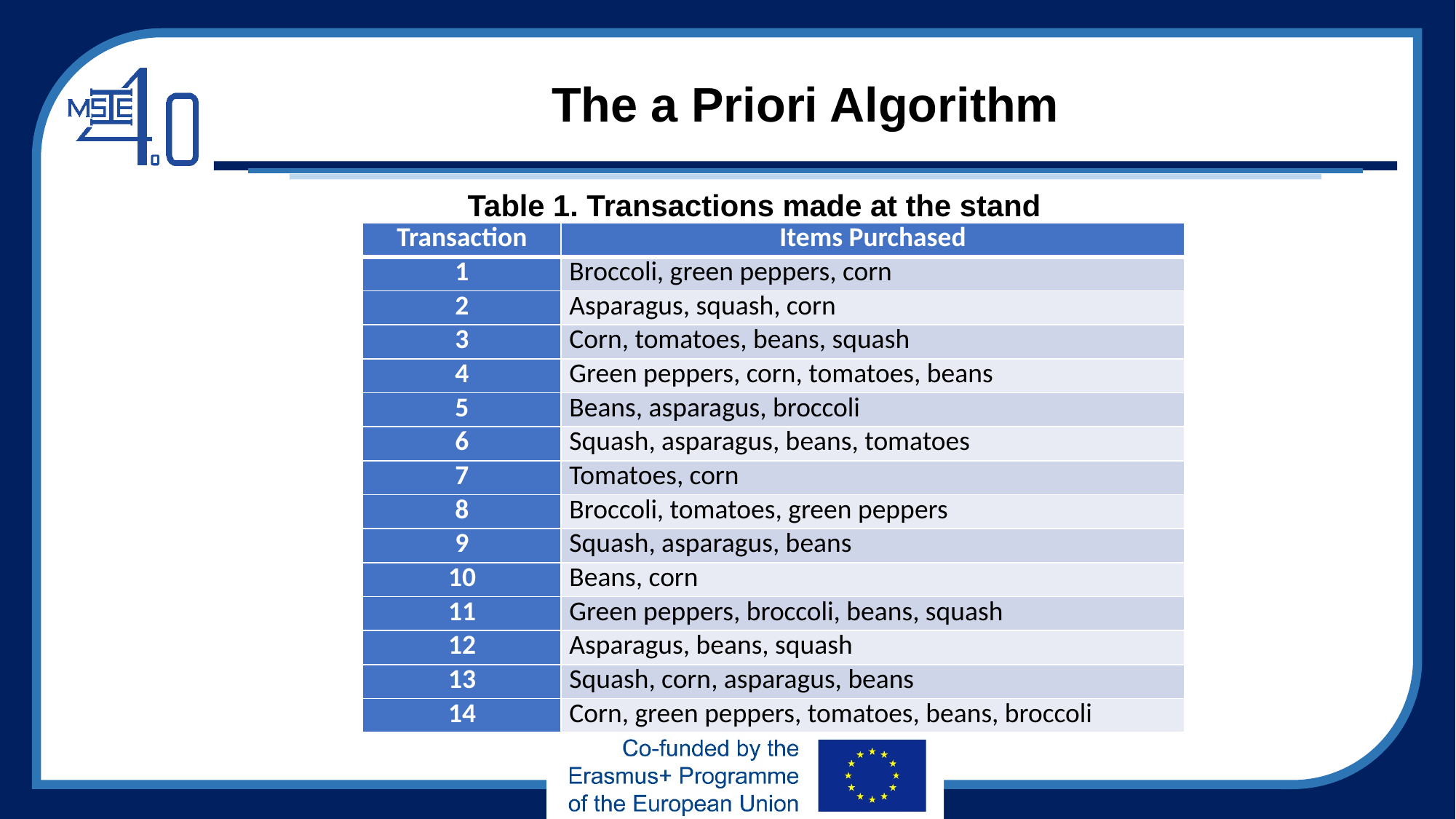

# The a Priori Algorithm
Table 1. Transactions made at the stand

| Transaction | Items Purchased |
| --- | --- |
| 1 | Broccoli, green peppers, corn |
| 2 | Asparagus, squash, corn |
| 3 | Corn, tomatoes, beans, squash |
| 4 | Green peppers, corn, tomatoes, beans |
| 5 | Beans, asparagus, broccoli |
| 6 | Squash, asparagus, beans, tomatoes |
| 7 | Tomatoes, corn |
| 8 | Broccoli, tomatoes, green peppers |
| 9 | Squash, asparagus, beans |
| 10 | Beans, corn |
| 11 | Green peppers, broccoli, beans, squash |
| 12 | Asparagus, beans, squash |
| 13 | Squash, corn, asparagus, beans |
| 14 | Corn, green peppers, tomatoes, beans, broccoli |